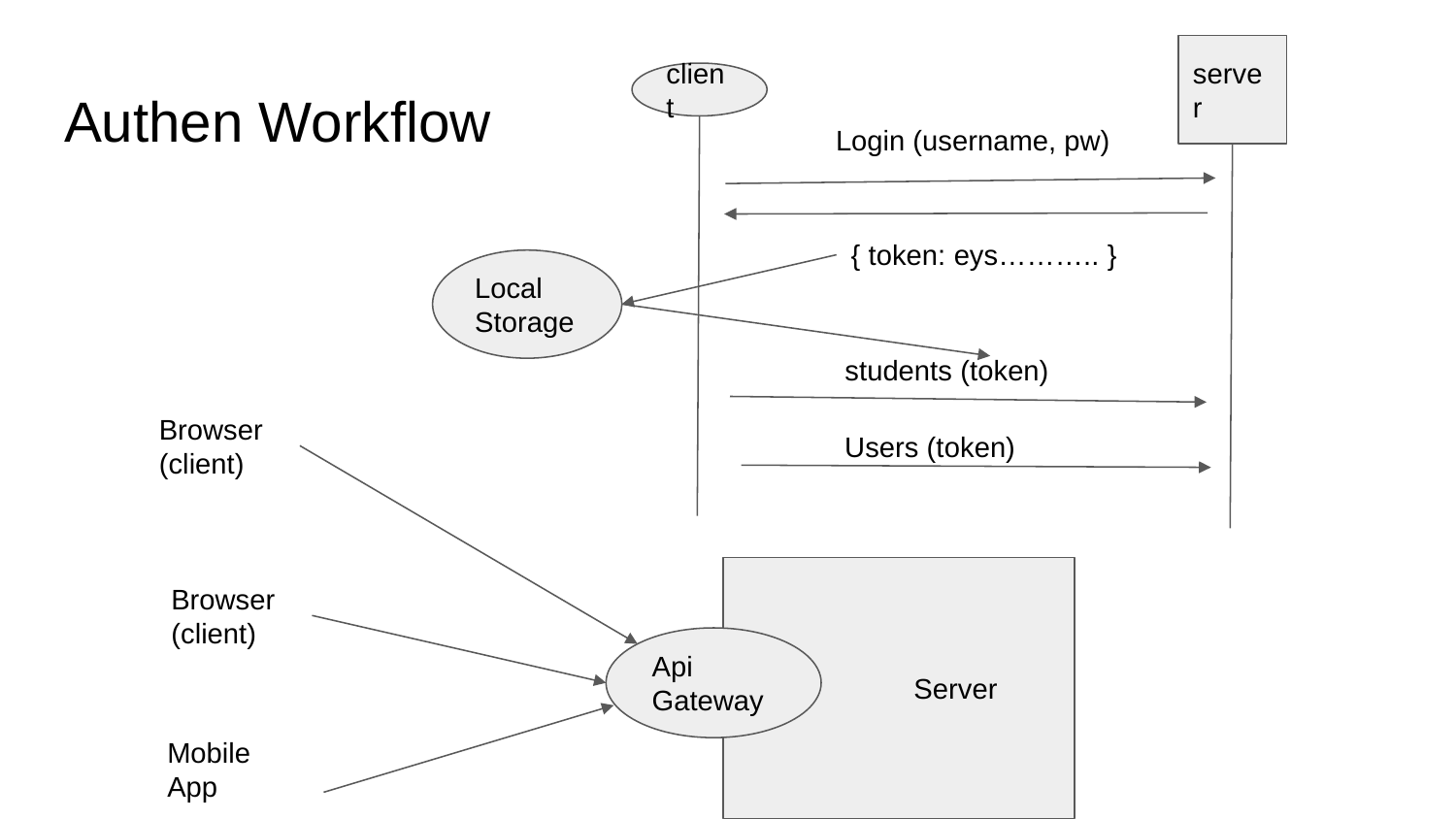

server
client
# Authen Workflow
Login (username, pw)
{ token: eys……….. }
Local Storage

students (token)
Browser (client)
Users (token)
                      Server
Browser (client)
Api Gateway
Mobile App